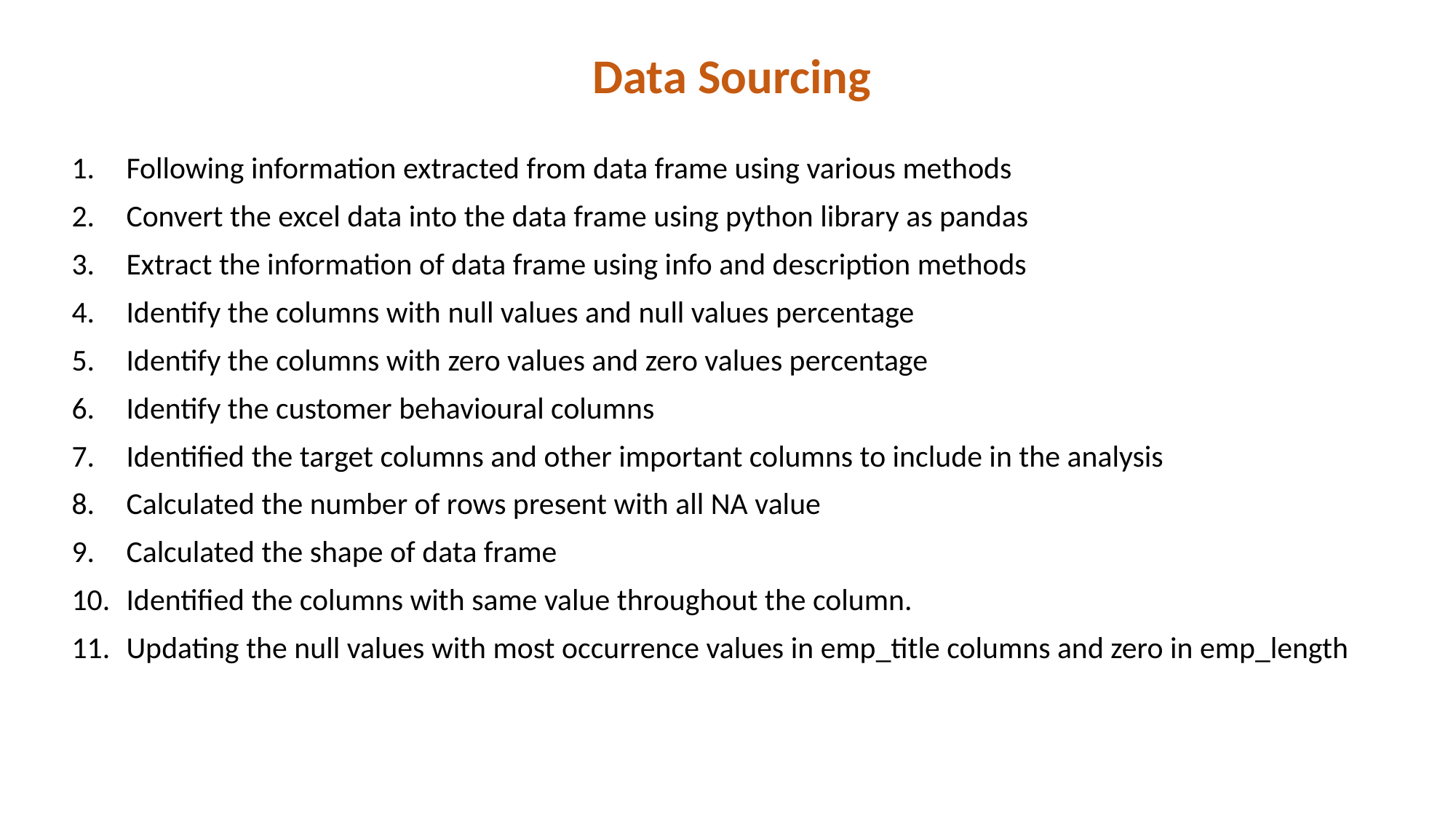

Data Sourcing

Following information extracted from data frame using various methods
Convert the excel data into the data frame using python library as pandas
Extract the information of data frame using info and description methods
Identify the columns with null values and null values percentage
Identify the columns with zero values and zero values percentage
Identify the customer behavioural columns
Identified the target columns and other important columns to include in the analysis
Calculated the number of rows present with all NA value
Calculated the shape of data frame
Identified the columns with same value throughout the column.
Updating the null values with most occurrence values in emp_title columns and zero in emp_length